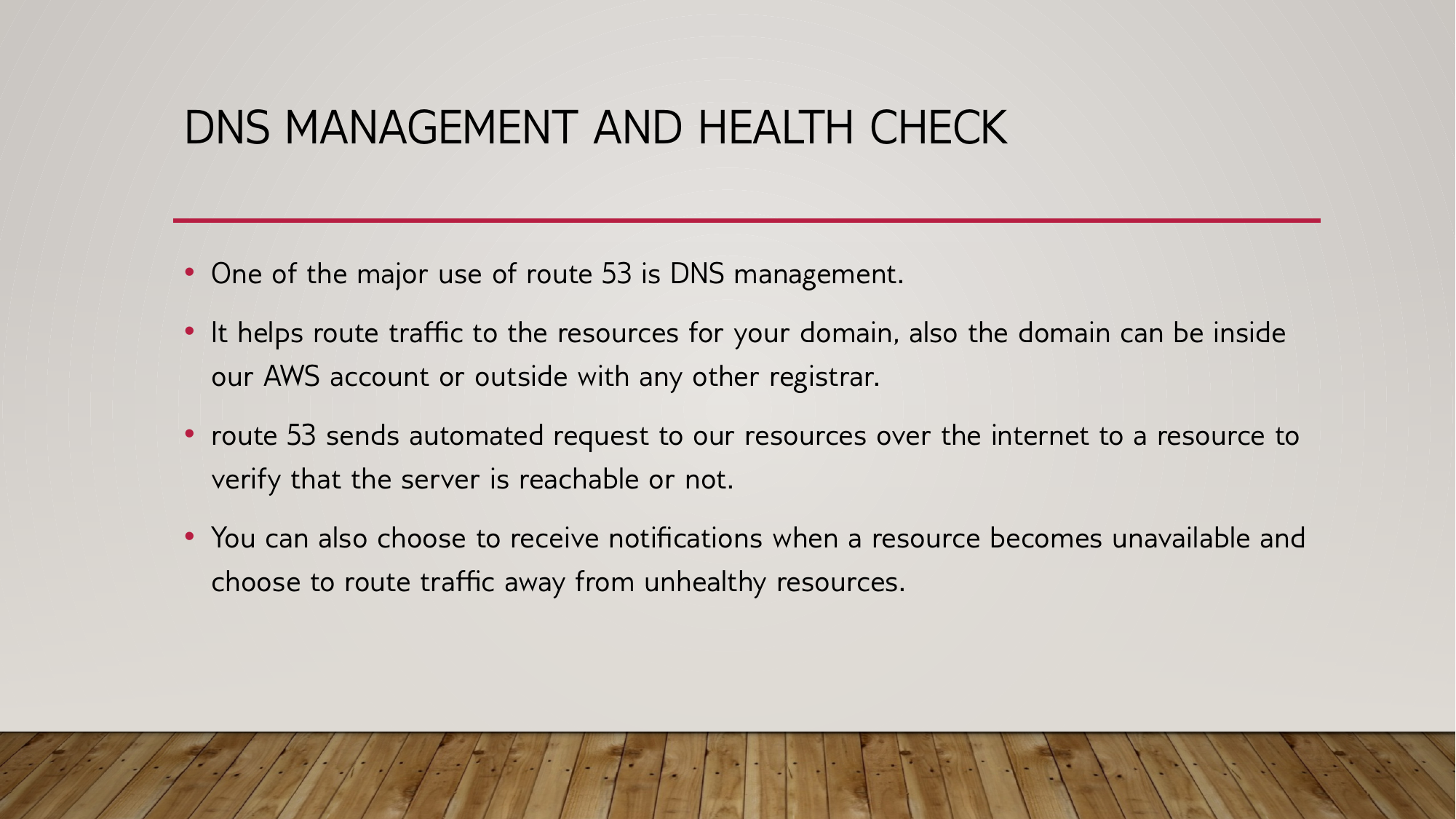

# DNS management and health check
One of the major use of route 53 is DNS management.
It helps route traffic to the resources for your domain, also the domain can be inside our AWS account or outside with any other registrar.
route 53 sends automated request to our resources over the internet to a resource to verify that the server is reachable or not.
You can also choose to receive notifications when a resource becomes unavailable and choose to route traffic away from unhealthy resources.